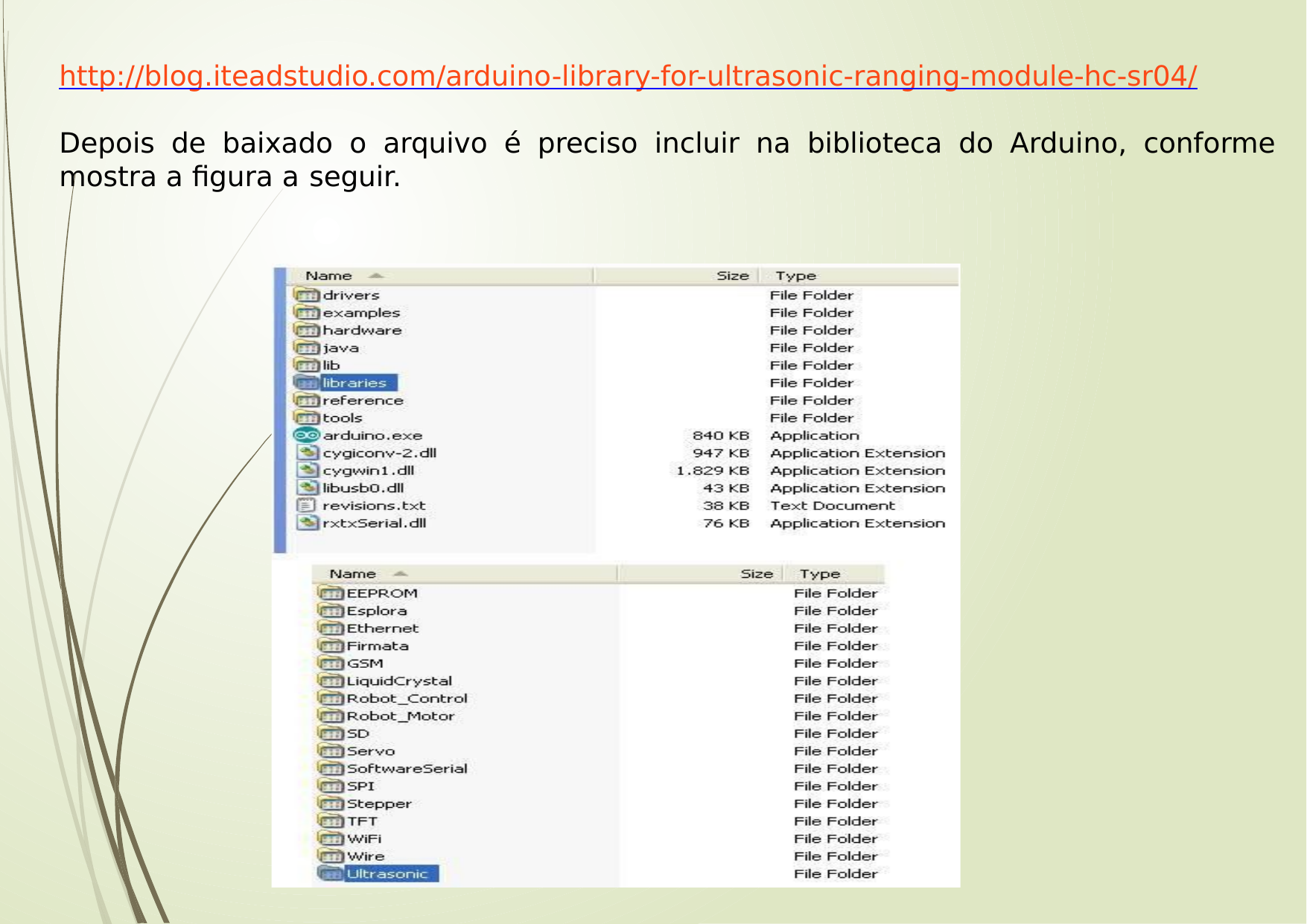

http://blog.iteadstudio.com/arduino-library-for-ultrasonic-ranging-module-hc-sr04/

Depois de baixado o arquivo é preciso incluir na biblioteca do Arduino, conforme mostra a figura a seguir.